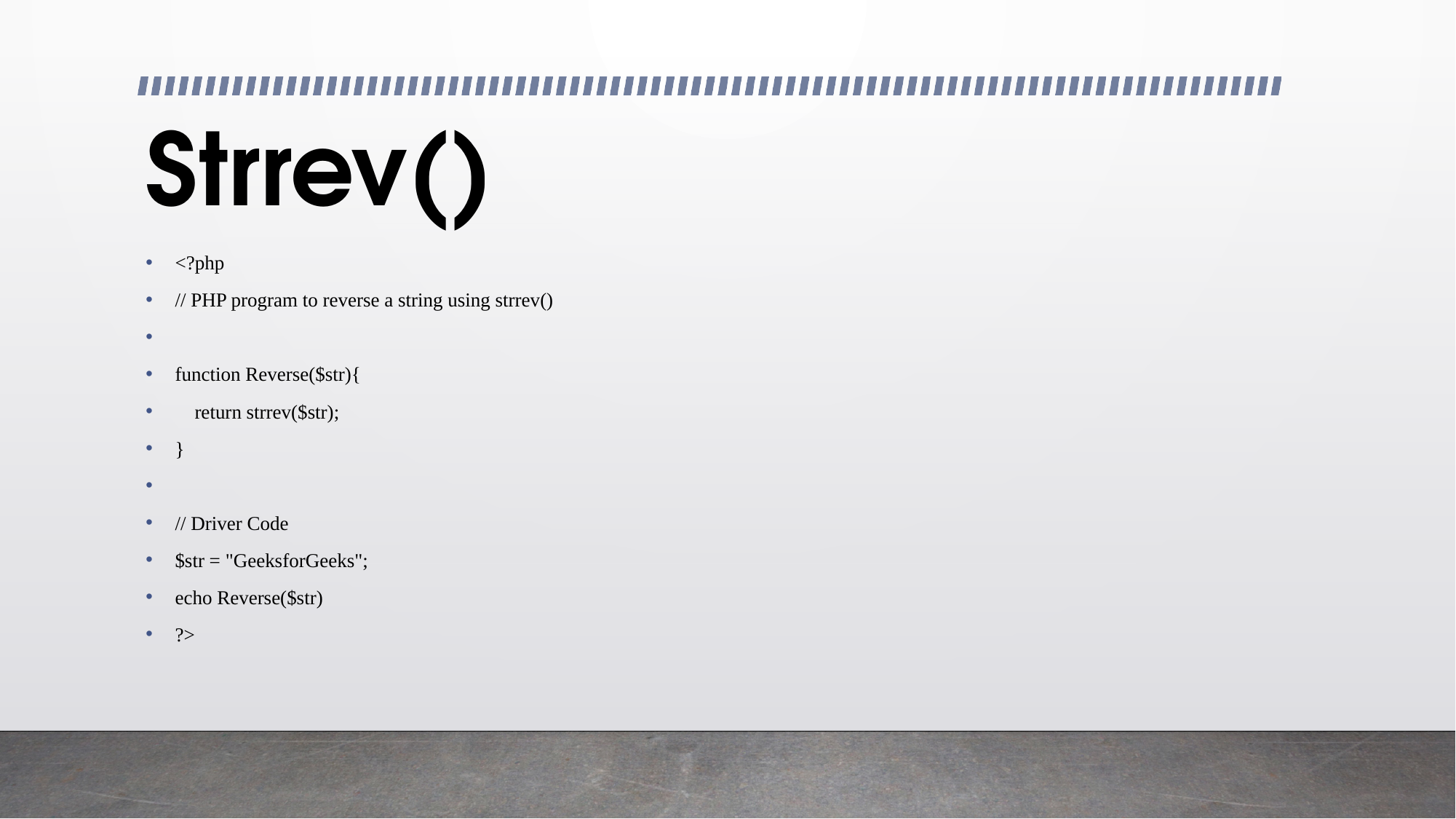

# Strrev()
<?php
// PHP program to reverse a string using strrev()

function Reverse($str){
    return strrev($str);
}

// Driver Code
$str = "GeeksforGeeks";
echo Reverse($str)
?>